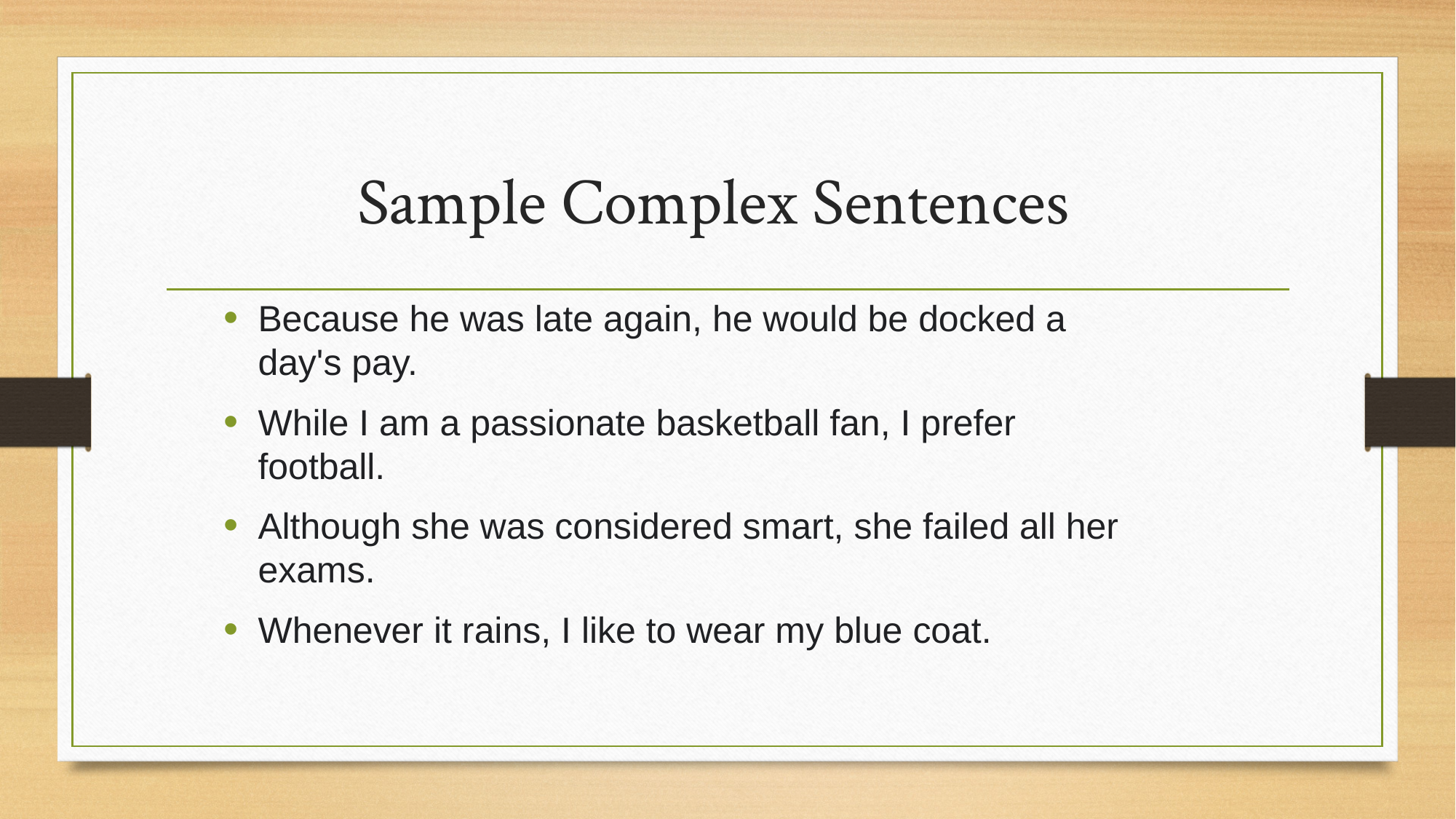

# Sample Complex Sentences
Because he was late again, he would be docked a day's pay.
While I am a passionate basketball fan, I prefer football.
Although she was considered smart, she failed all her exams.
Whenever it rains, I like to wear my blue coat.